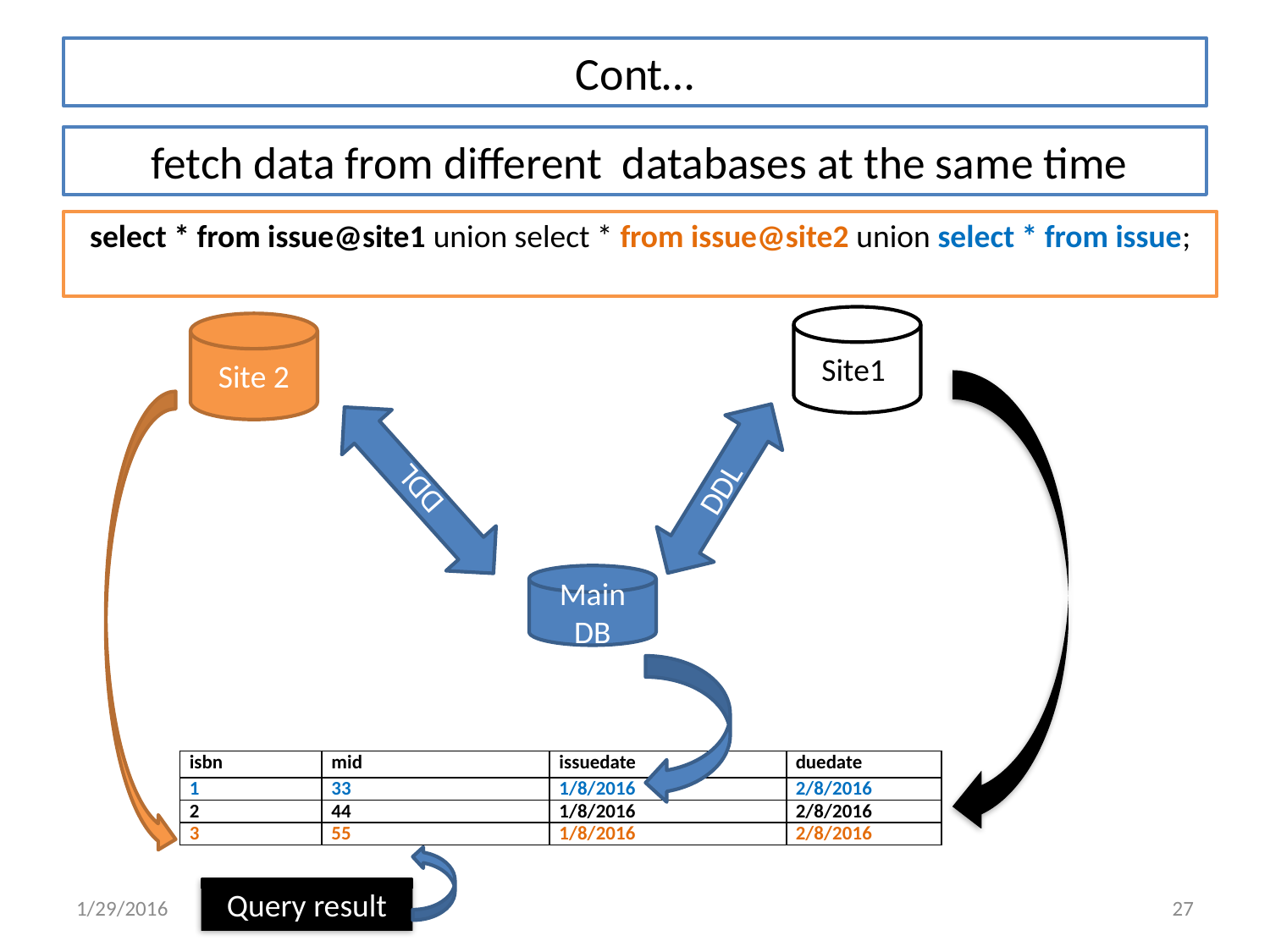

# Cont…
 fetch data from different  databases at the same time
 select * from issue@site1 union select * from issue@site2 union select * from issue;

Site1
Site 2
DDL
DDL
Main DB

| isbn | mid | issuedate | duedate |
| --- | --- | --- | --- |
| 1 | 33 | 1/8/2016 | 2/8/2016 |
| 2 | 44 | 1/8/2016 | 2/8/2016 |
| 3 | 55 | 1/8/2016 | 2/8/2016 |

Query result
1/29/2016
27